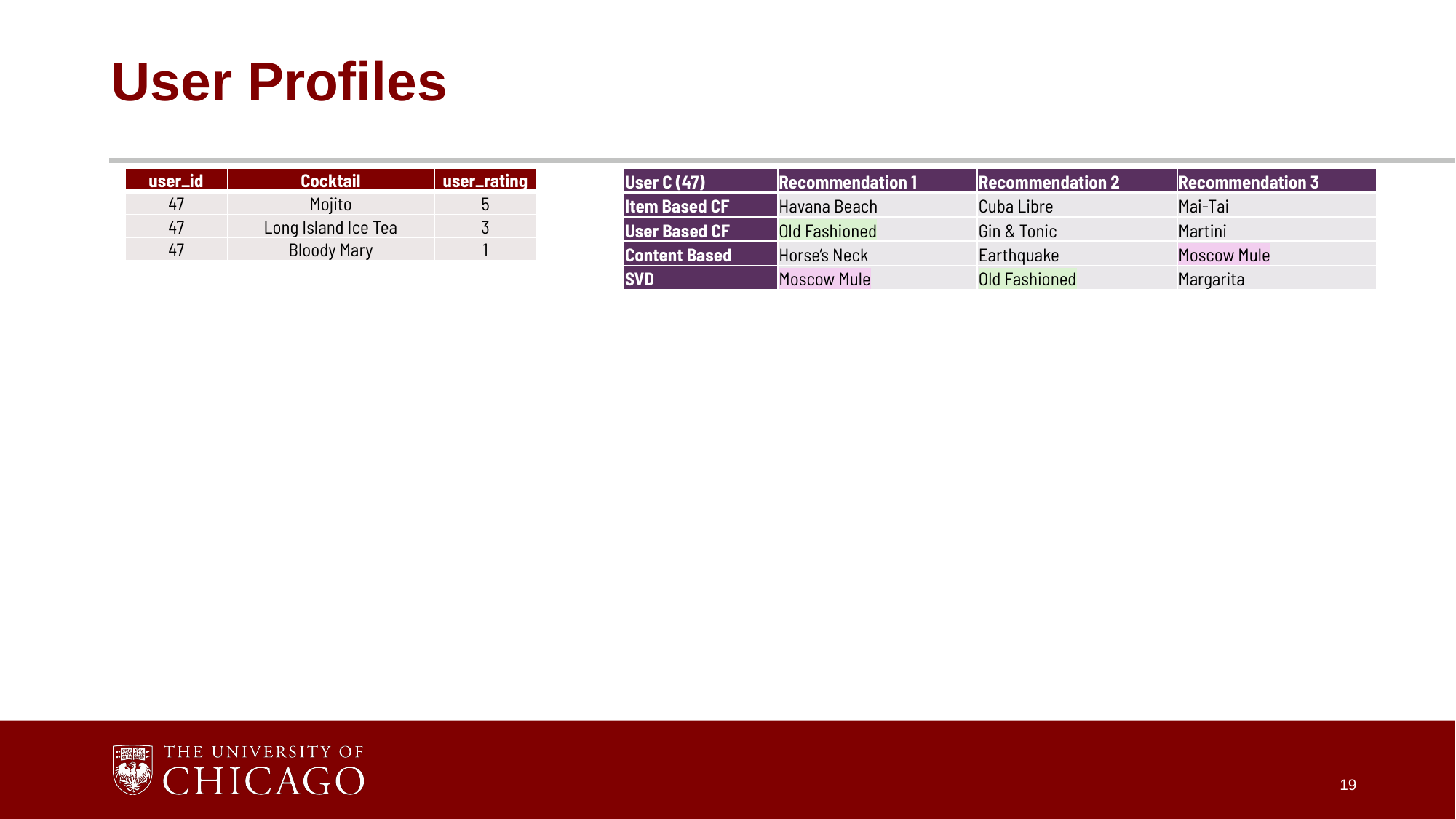

# User Profiles
| user\_id | Cocktail | user\_rating |
| --- | --- | --- |
| 47 | Mojito | 5 |
| 47 | Long Island Ice Tea | 3 |
| 47 | Bloody Mary | 1 |
| User C (47) | Recommendation 1 | Recommendation 2 | Recommendation 3 |
| --- | --- | --- | --- |
| Item Based CF | Havana Beach | Cuba Libre | Mai-Tai |
| User Based CF | Old Fashioned | Gin & Tonic | Martini |
| Content Based | Horse’s Neck | Earthquake | Moscow Mule |
| SVD | Moscow Mule | Old Fashioned | Margarita |
19